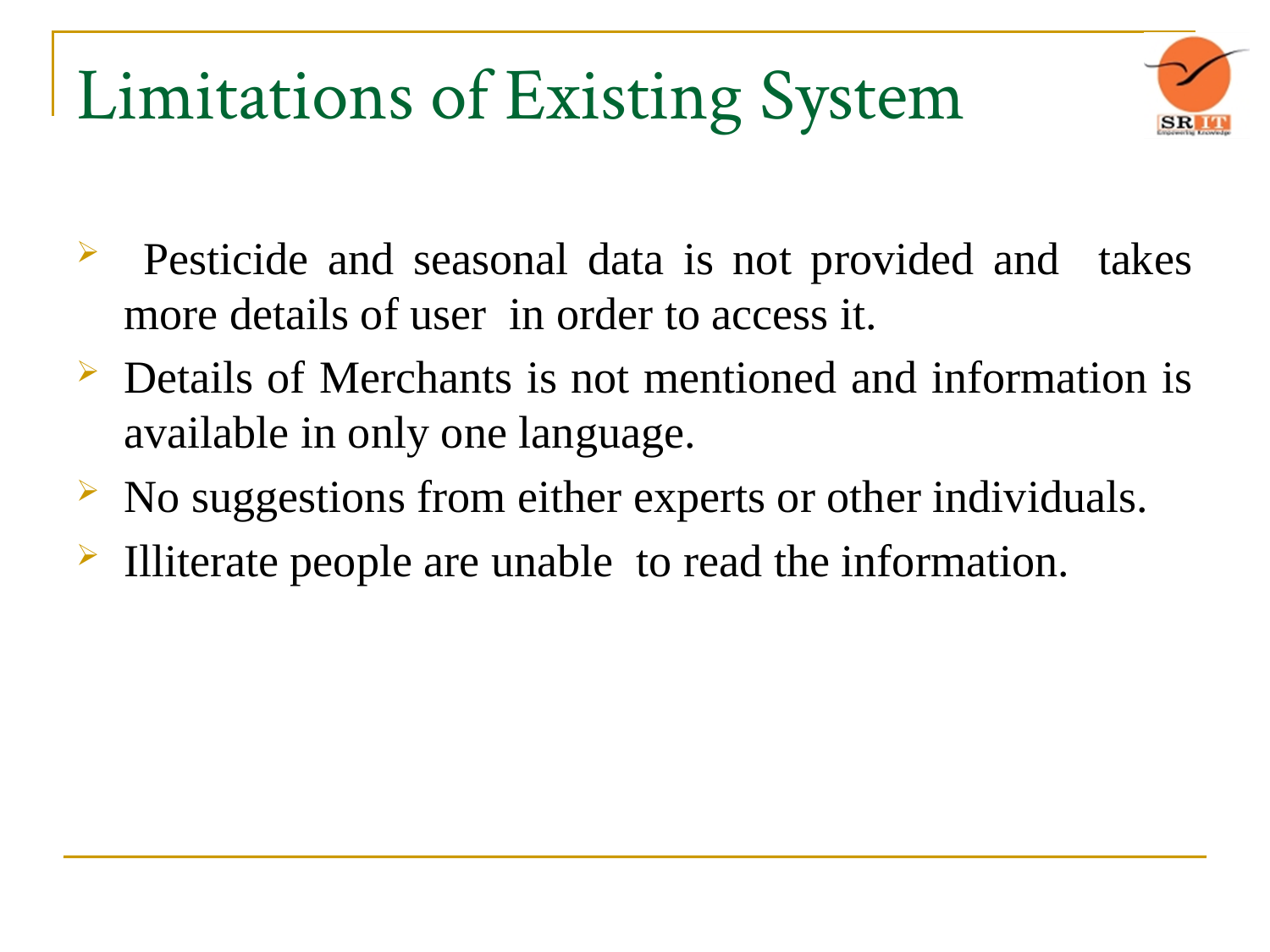

# Limitations of Existing System
 Pesticide and seasonal data is not provided and  takes more details of user  in order to access it.
Details of Merchants is not mentioned and information is available in only one language.
No suggestions from either experts or other individuals.
Illiterate people are unable  to read the information.